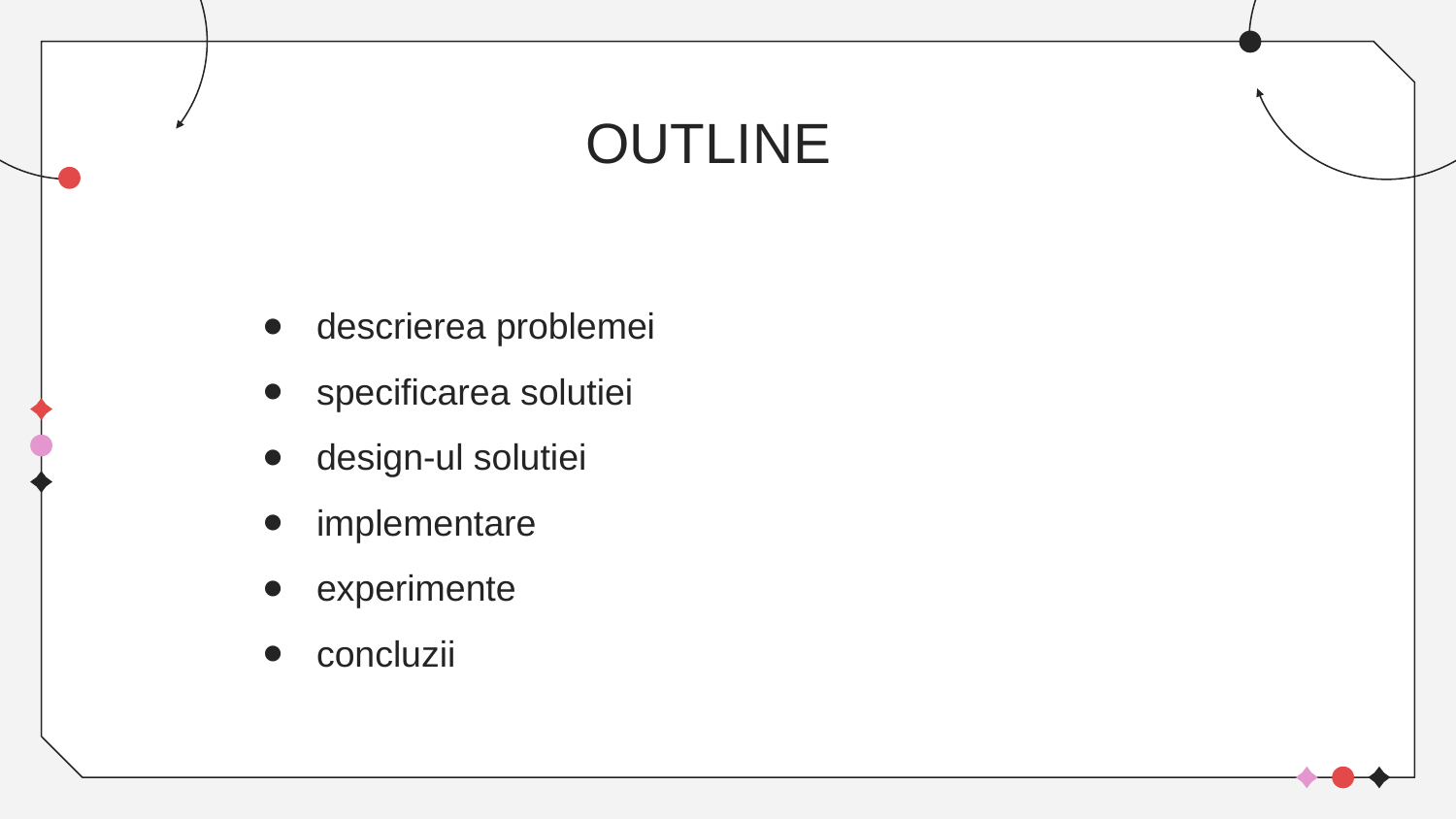

OUTLINE
descrierea problemei
specificarea solutiei
design-ul solutiei
implementare
experimente
concluzii